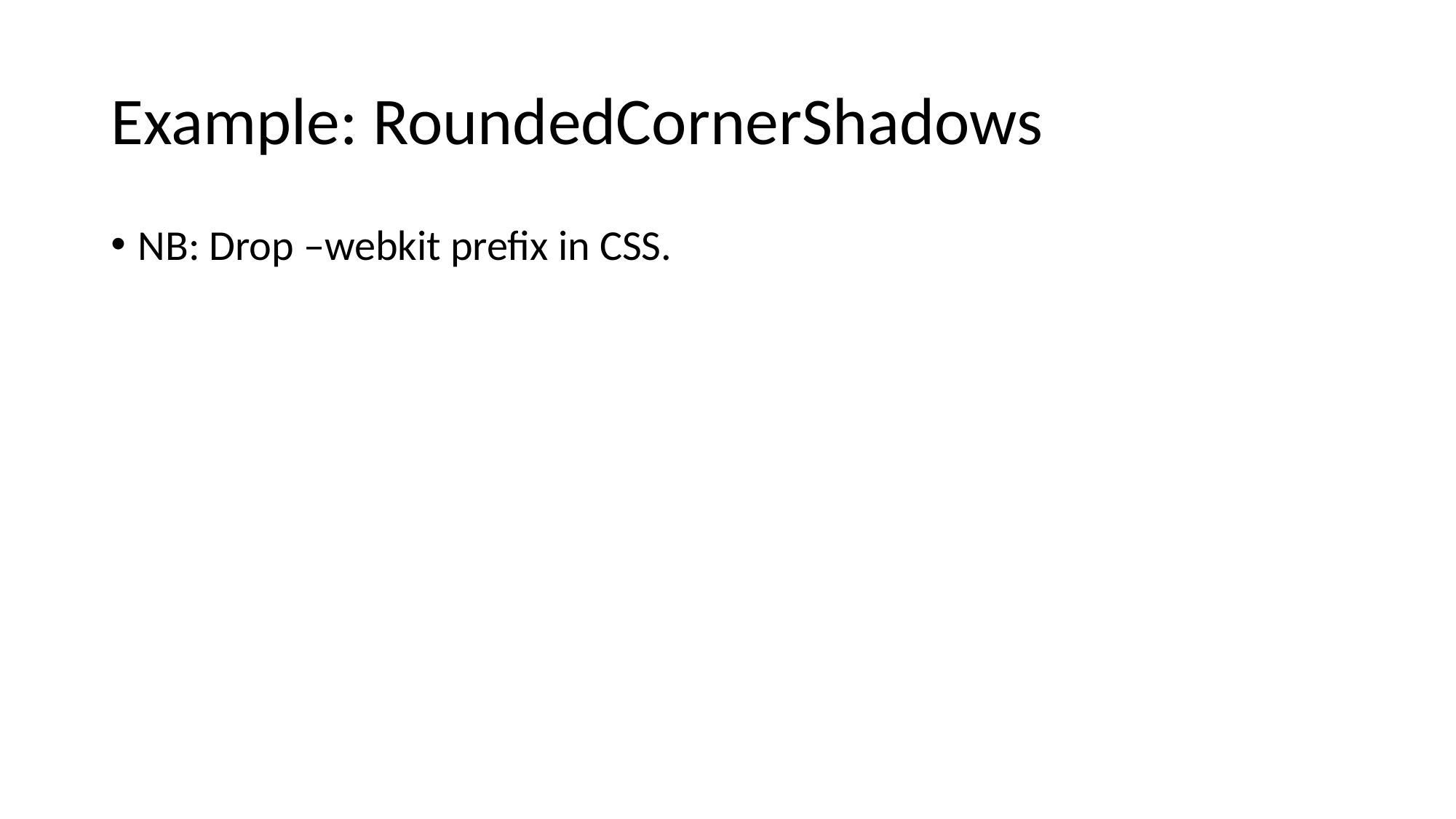

# Example: RoundedCornerShadows
NB: Drop –webkit prefix in CSS.